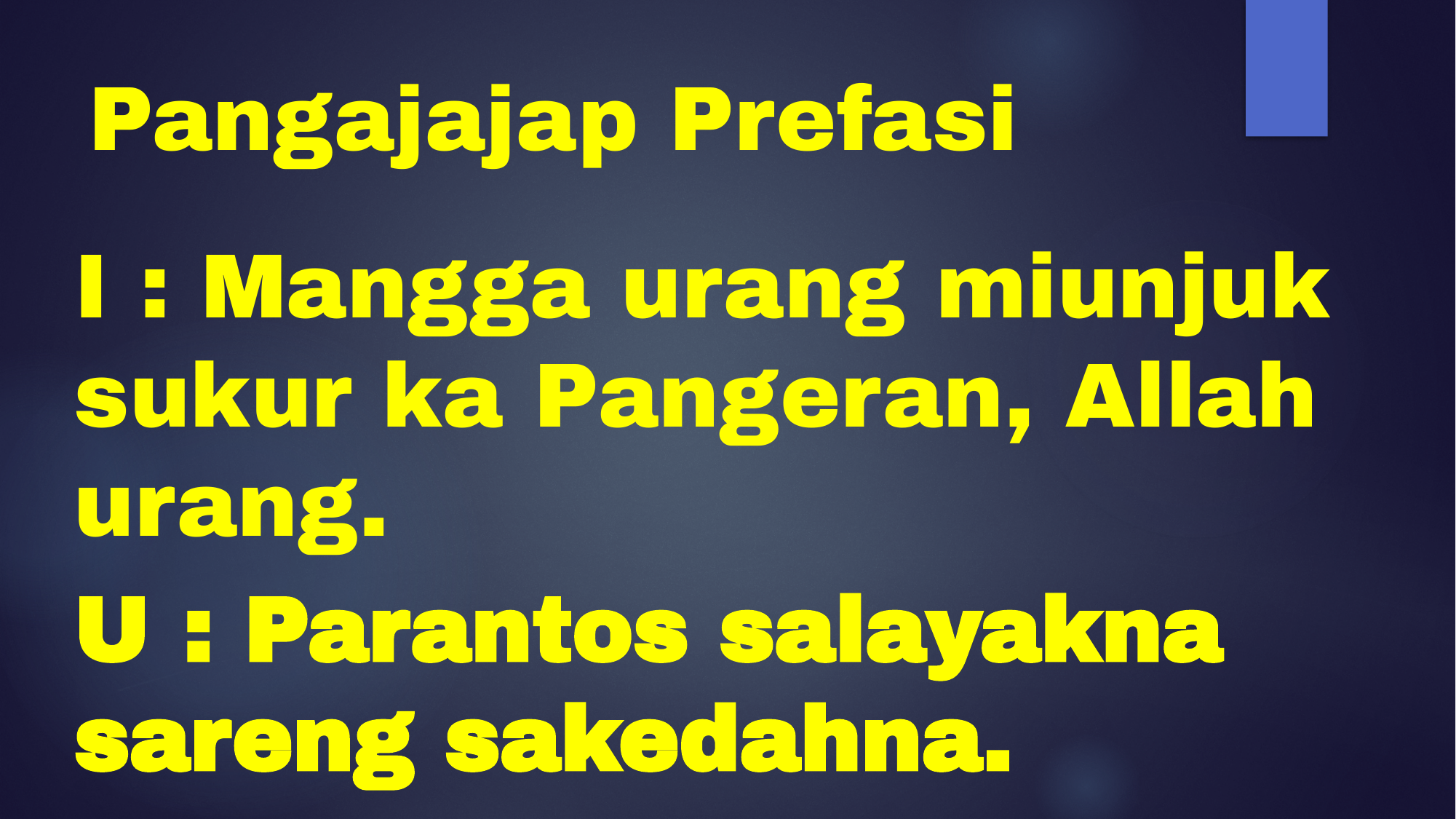

# Pangajajap Prefasi
I : Mangga urang miunjuk sukur ka Pangeran, Allah urang.
U	: Parantos salayakna sareng sakedahna.